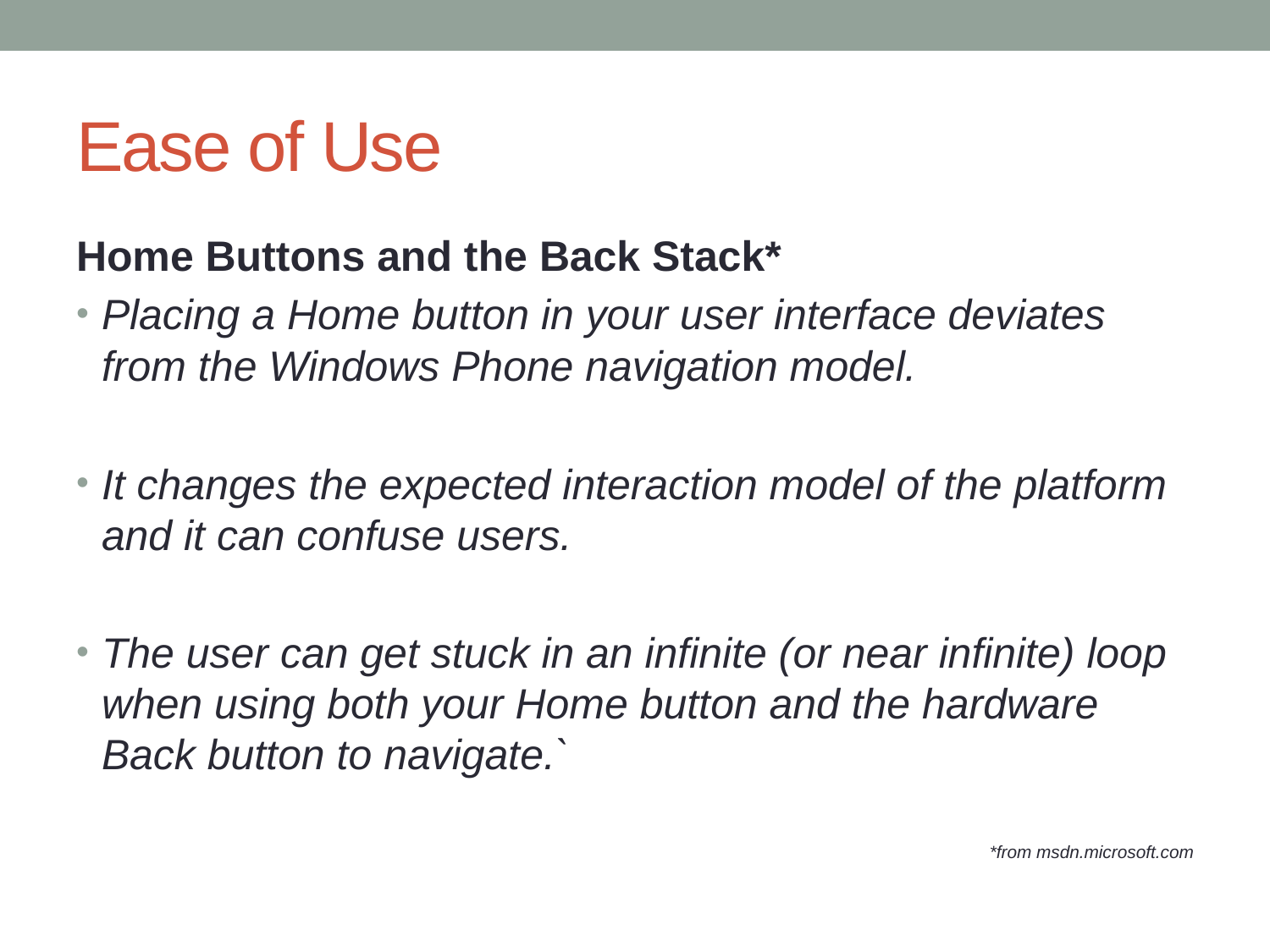

# Ease of Use
Home Buttons and the Back Stack*
Placing a Home button in your user interface deviates from the Windows Phone navigation model.

It changes the expected interaction model of the platform and it can confuse users.

The user can get stuck in an infinite (or near infinite) loop when using both your Home button and the hardware Back button to navigate.`

*from msdn.microsoft.com